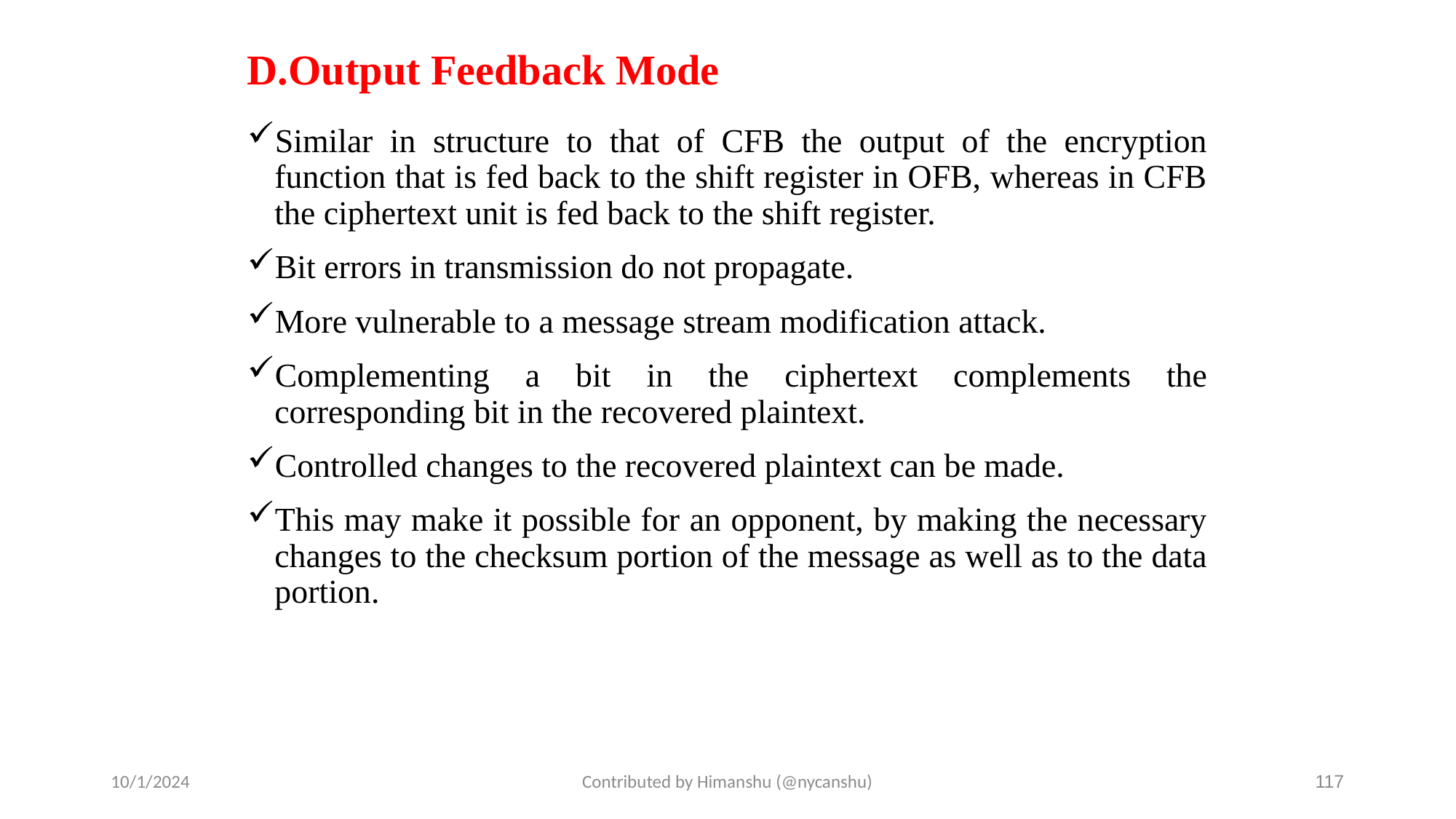

# D.Output Feedback Mode
Similar in structure to that of CFB the output of the encryption function that is fed back to the shift register in OFB, whereas in CFB the ciphertext unit is fed back to the shift register.
Bit errors in transmission do not propagate.
More vulnerable to a message stream modification attack.
Complementing a bit in the ciphertext complements the corresponding bit in the recovered plaintext.
Controlled changes to the recovered plaintext can be made.
This may make it possible for an opponent, by making the necessary changes to the checksum portion of the message as well as to the data portion.
10/1/2024
Contributed by Himanshu (@nycanshu)
117